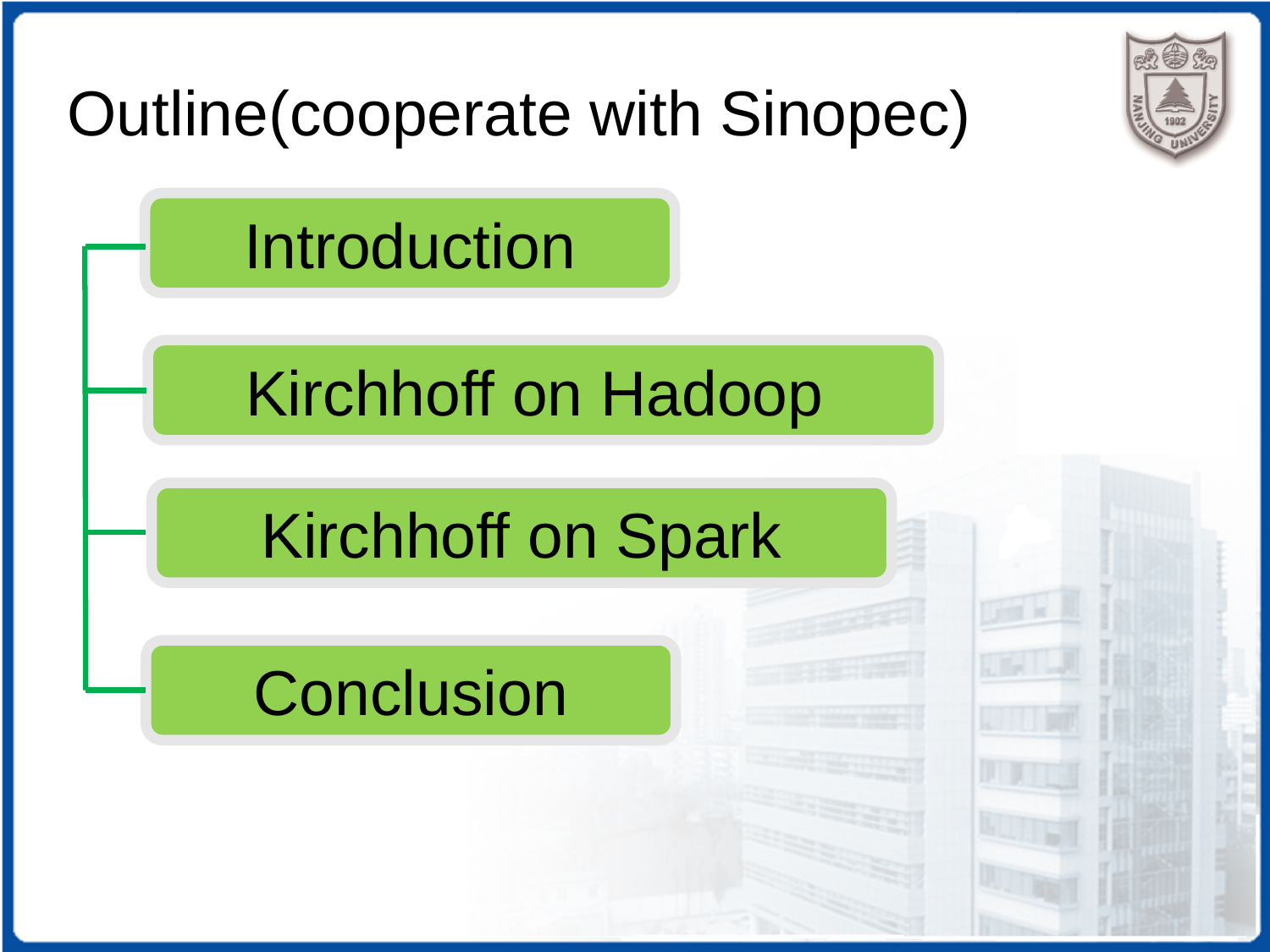

# Outline(cooperate with Sinopec)
Introduction
Kirchhoff on Hadoop
Kirchhoff on Spark
Conclusion